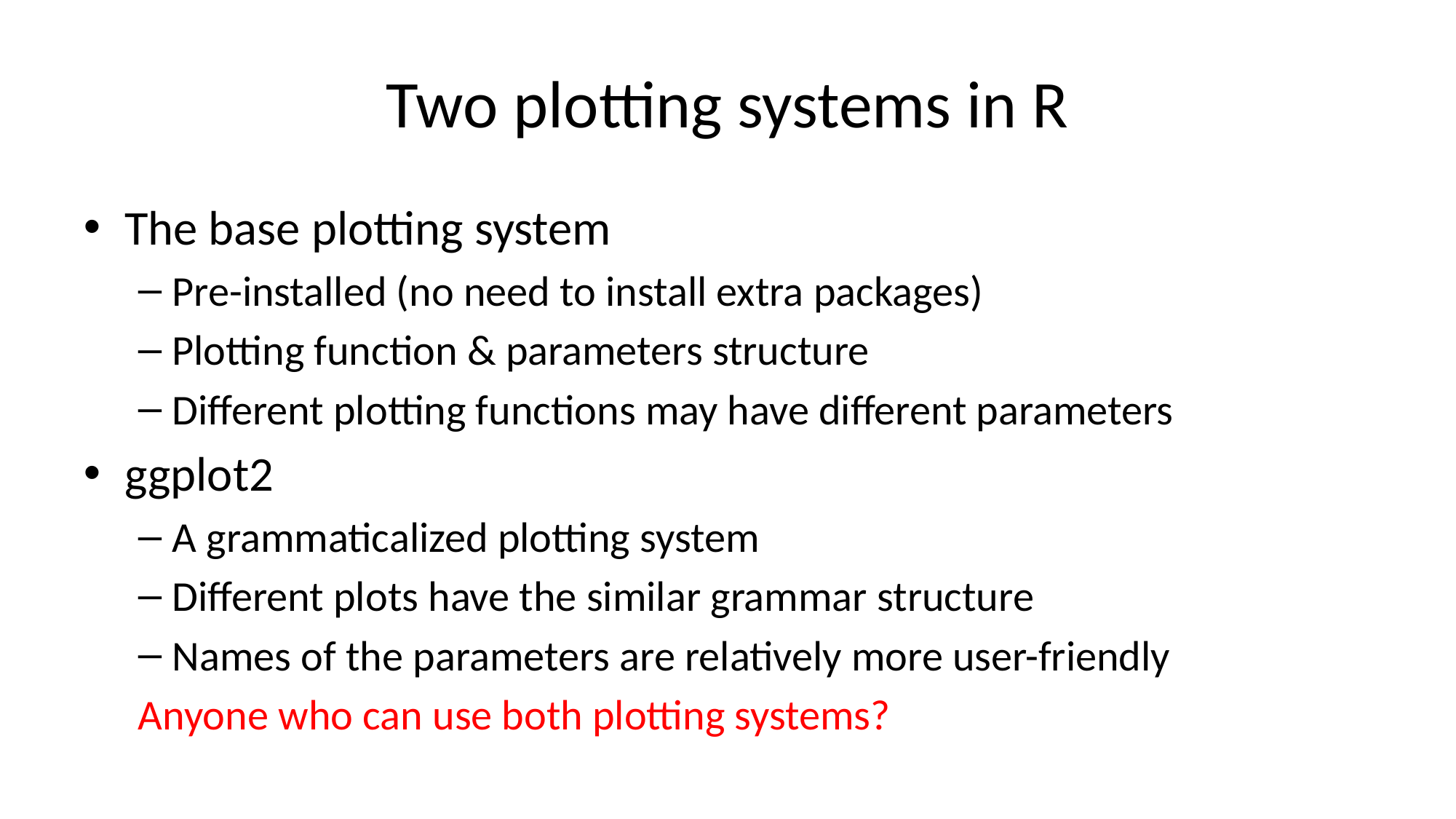

# Two plotting systems in R
The base plotting system
Pre-installed (no need to install extra packages)
Plotting function & parameters structure
Different plotting functions may have different parameters
ggplot2
A grammaticalized plotting system
Different plots have the similar grammar structure
Names of the parameters are relatively more user-friendly
Anyone who can use both plotting systems?